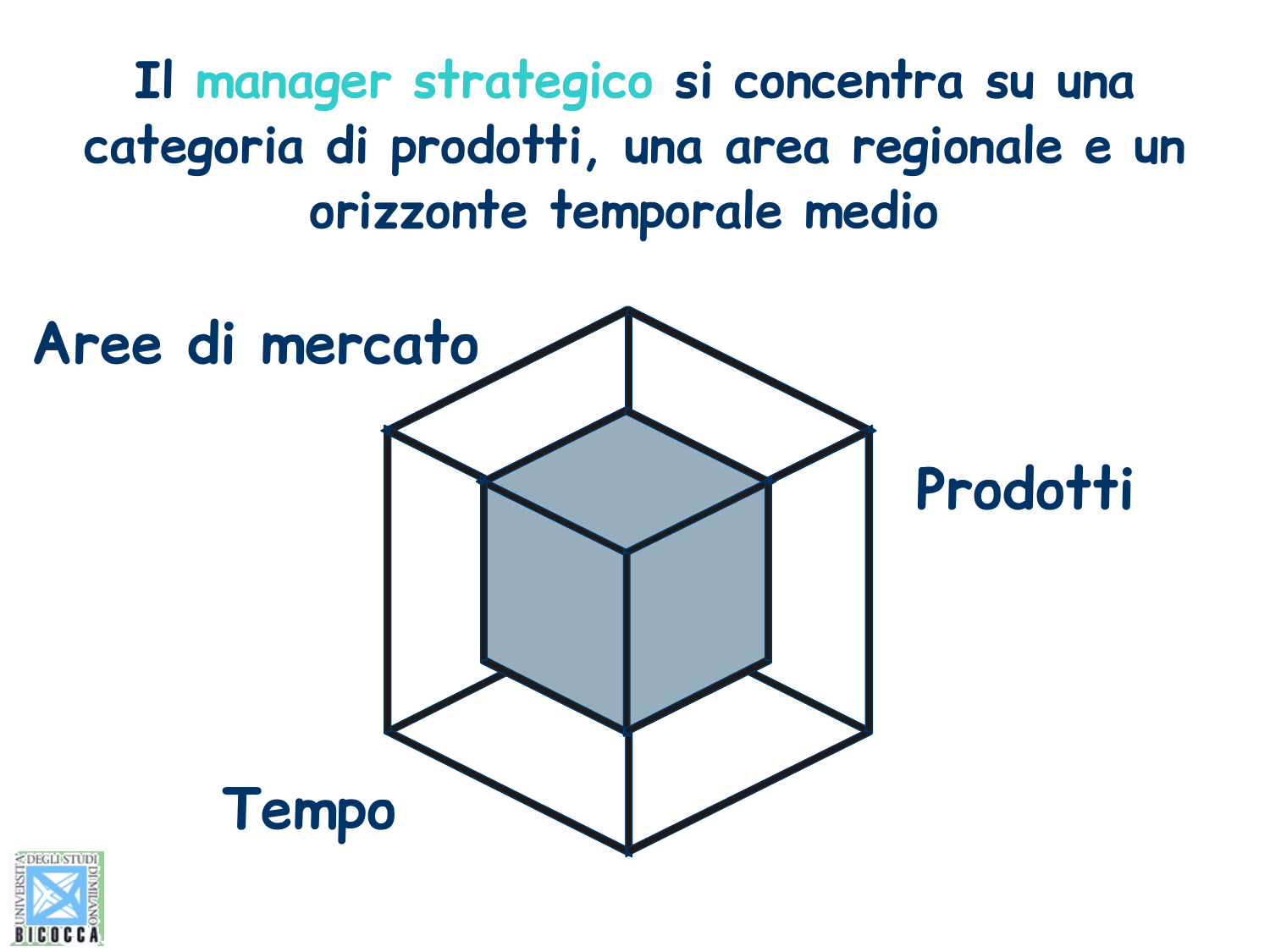

Il manager strategico si concentra su una categoria di prodotti, una area regionale e un orizzonte temporale medio
Aree di mercato

Prodotti
Tempo